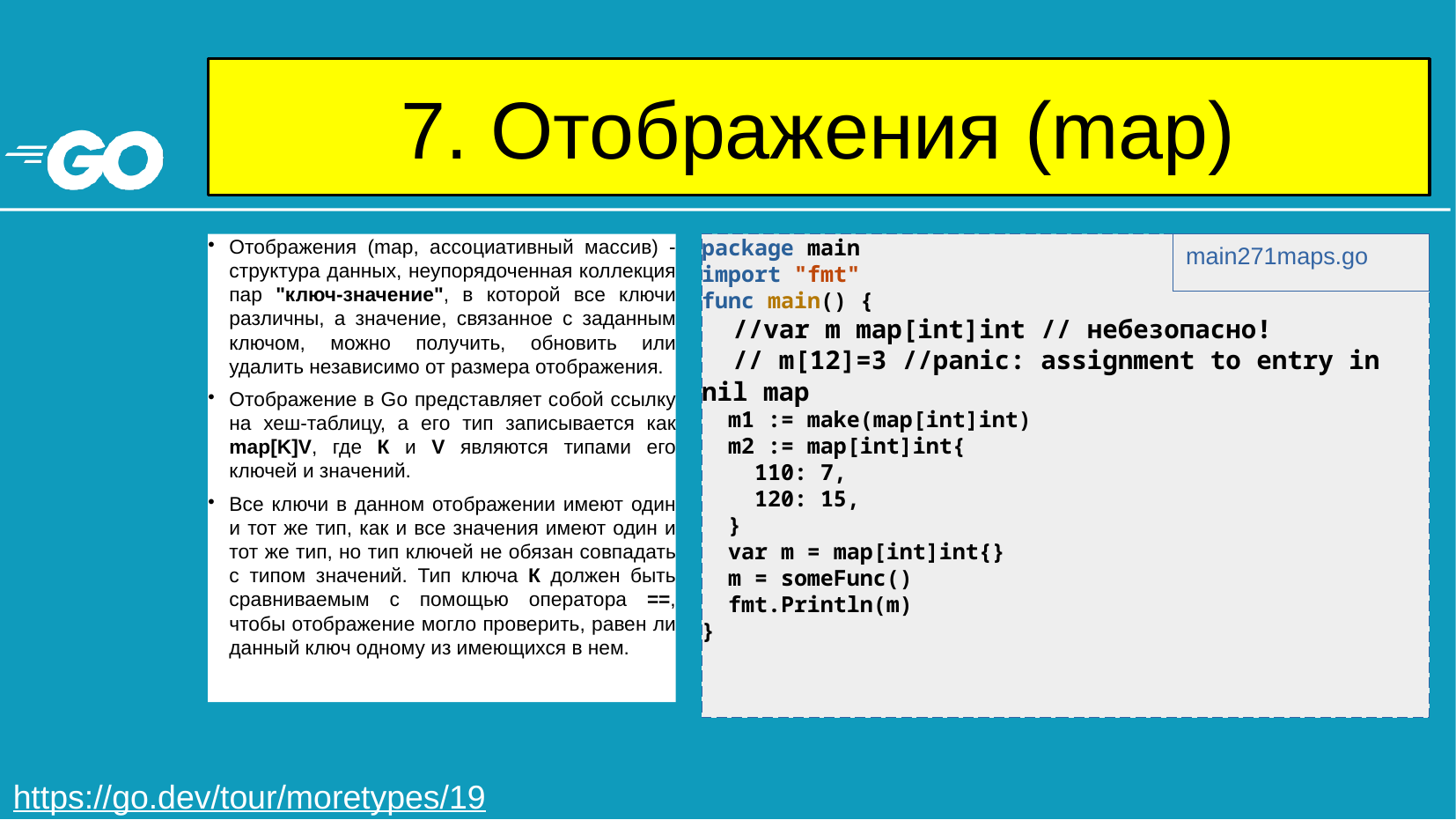

# 7. Отображения (map)
Отображения (map, ассоциативный массив) - структура данных, неупорядоченная коллекция пар "ключ-значение", в которой все ключи различны, а значение, связанное с заданным ключом, можно получить, обновить или удалить независимо от размера отображения.
Отображение в Go представляет собой ссылку на хеш-таблицу, а его тип записывается как map[K]V, где К и V являются типами его ключей и значений.
Все ключи в данном отображении имеют один и тот же тип, как и все значения имеют один и тот же тип, но тип ключей не обязан совпадать с типом значений. Тип ключа К должен быть сравниваемым с помощью оператора ==, чтобы отображение могло проверить, равен ли данный ключ одному из имеющихся в нем.
package main
import "fmt"
func main() {
  //var m map[int]int // небезопасно!
  // m[12]=3 //panic: assignment to entry in nil map
  m1 := make(map[int]int)
  m2 := map[int]int{
    110: 7,
    120: 15,
  }
  var m = map[int]int{}
  m = someFunc()
  fmt.Println(m)
}
main271maps.go
https://go.dev/tour/moretypes/19